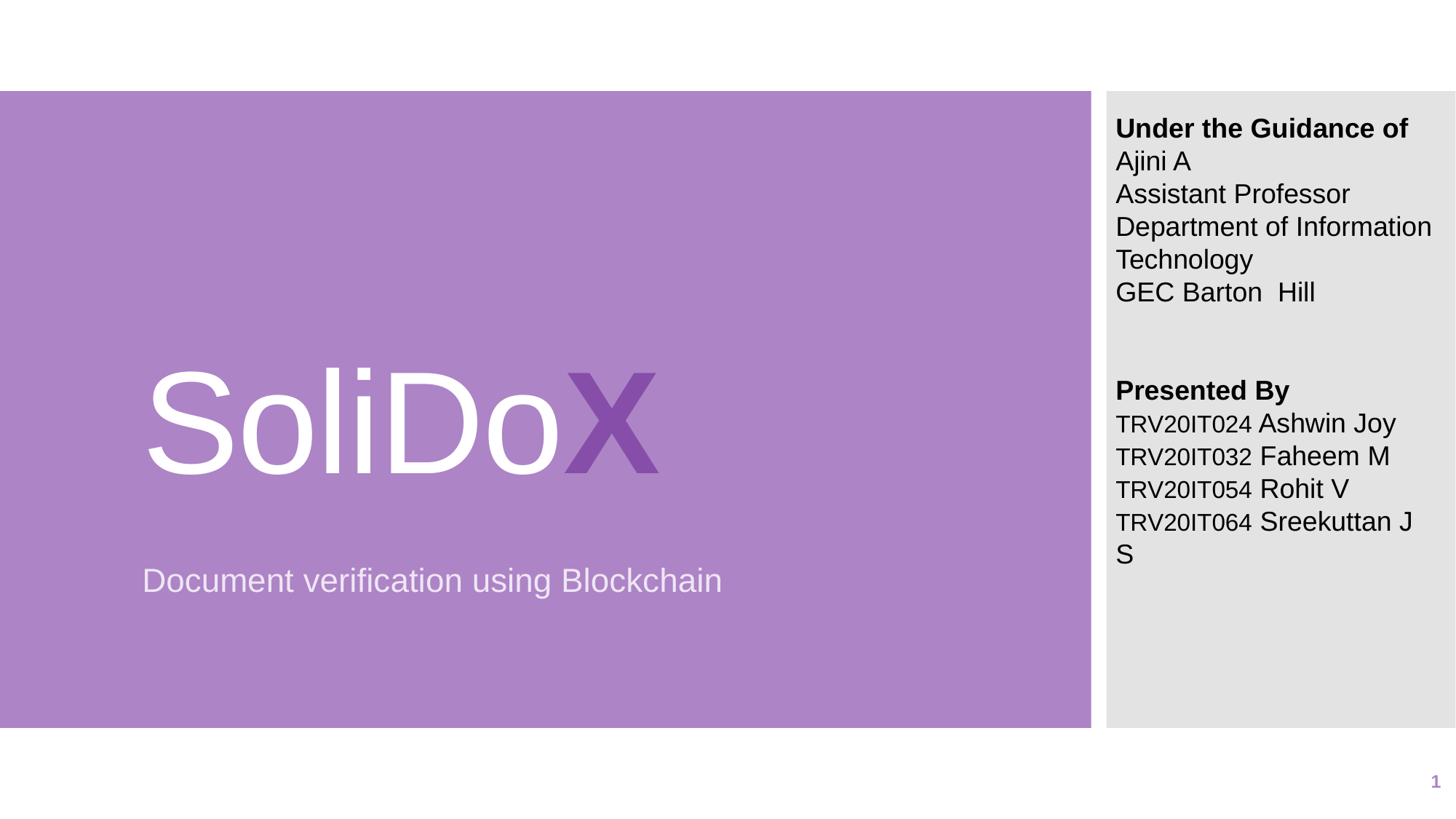

Under the Guidance of
Ajini A
Assistant Professor
Department of Information Technology
GEC Barton  Hill

Presented By
TRV20IT024 Ashwin Joy
TRV20IT032 Faheem M
TRV20IT054 Rohit V
TRV20IT064 Sreekuttan J S
# SoliDoX
Document verification using Blockchain
1